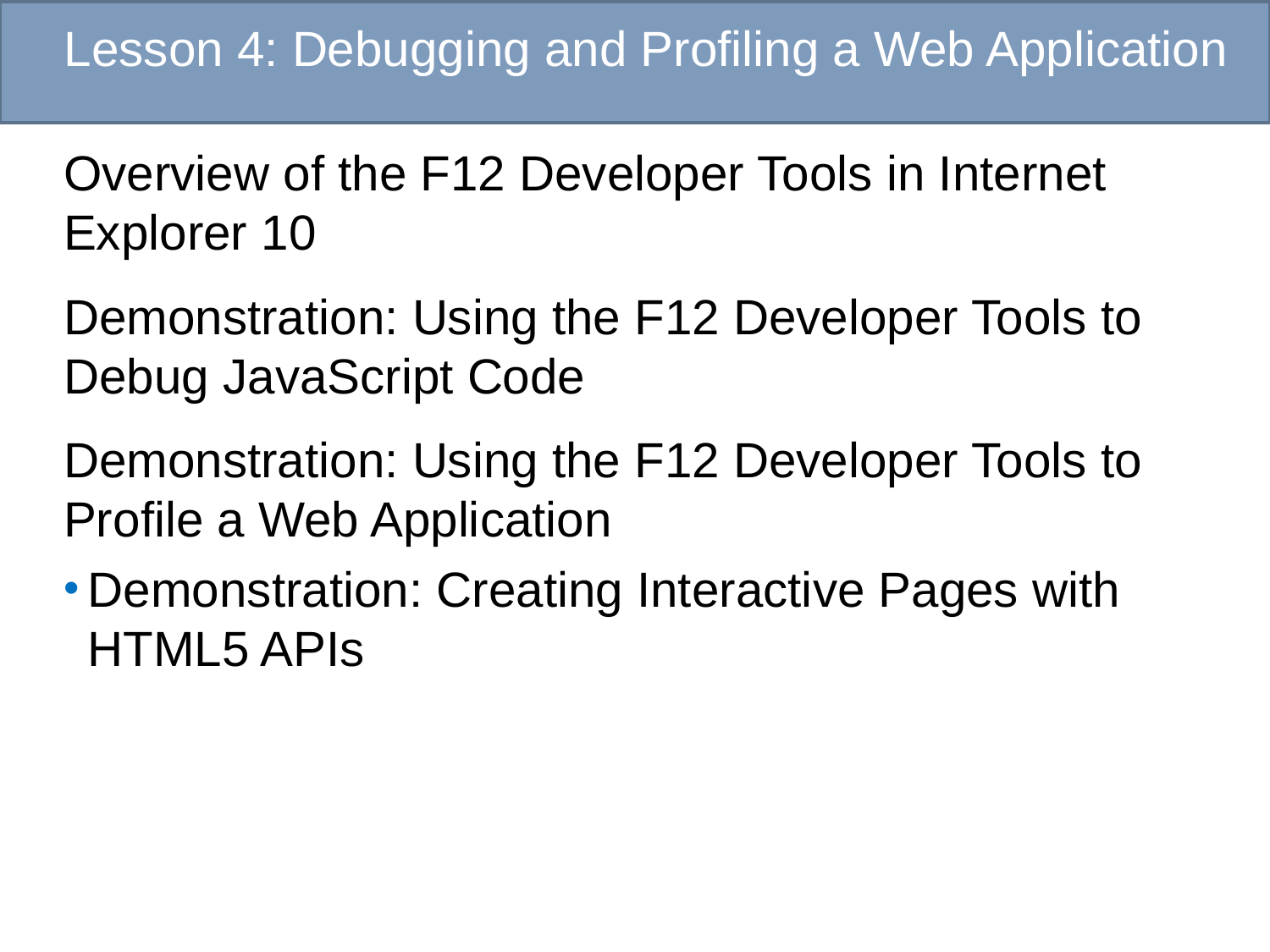

# Lesson 4: Debugging and Profiling a Web Application
Overview of the F12 Developer Tools in Internet Explorer 10
Demonstration: Using the F12 Developer Tools to Debug JavaScript Code
Demonstration: Using the F12 Developer Tools to Profile a Web Application
Demonstration: Creating Interactive Pages with HTML5 APIs